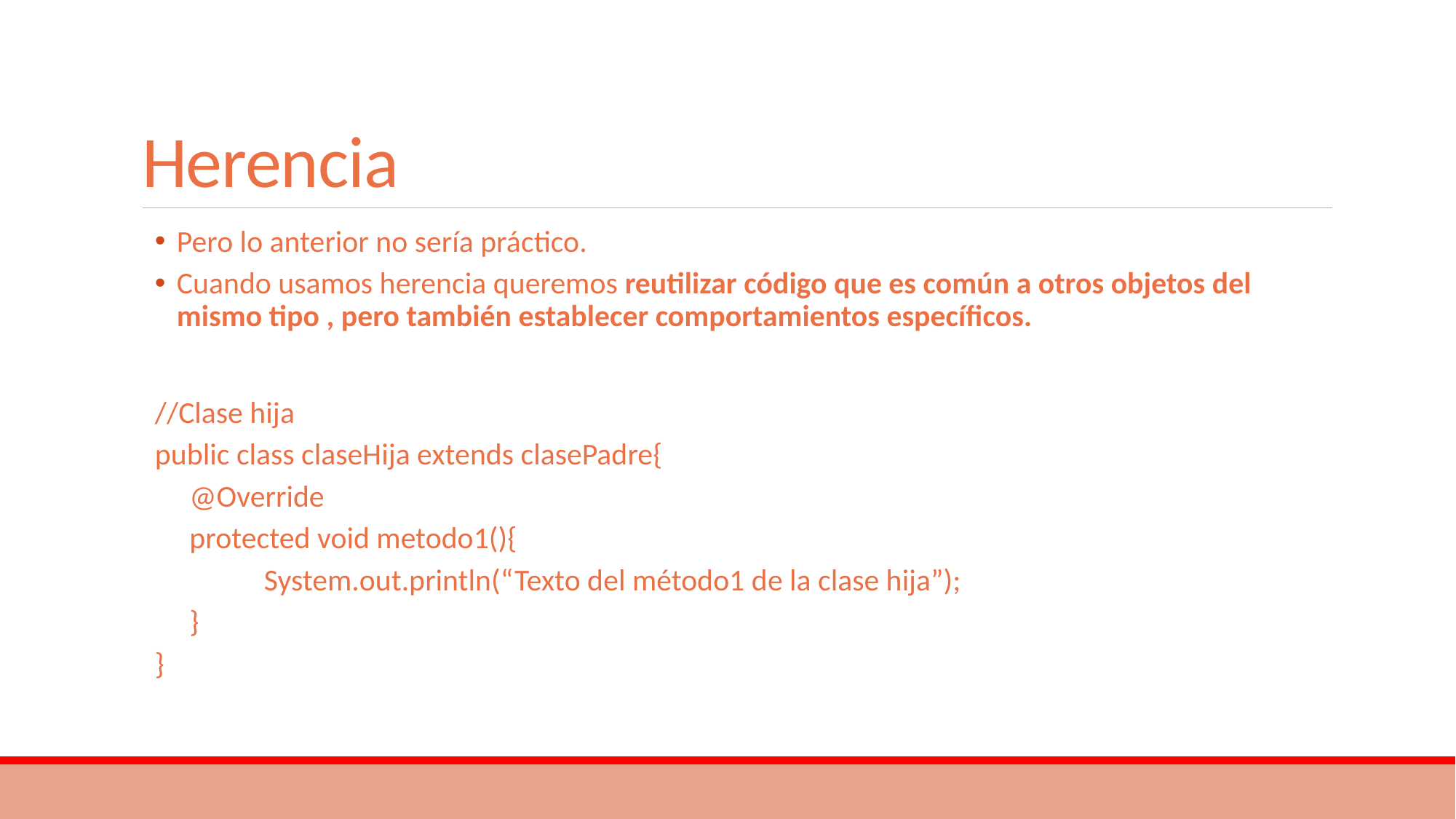

# Herencia
Pero lo anterior no sería práctico.
Cuando usamos herencia queremos reutilizar código que es común a otros objetos del mismo tipo , pero también establecer comportamientos específicos.

//Clase hija
public class claseHija extends clasePadre{
     @Override
     protected void metodo1(){
	System.out.println(“Texto del método1 de la clase hija”);
     }
}